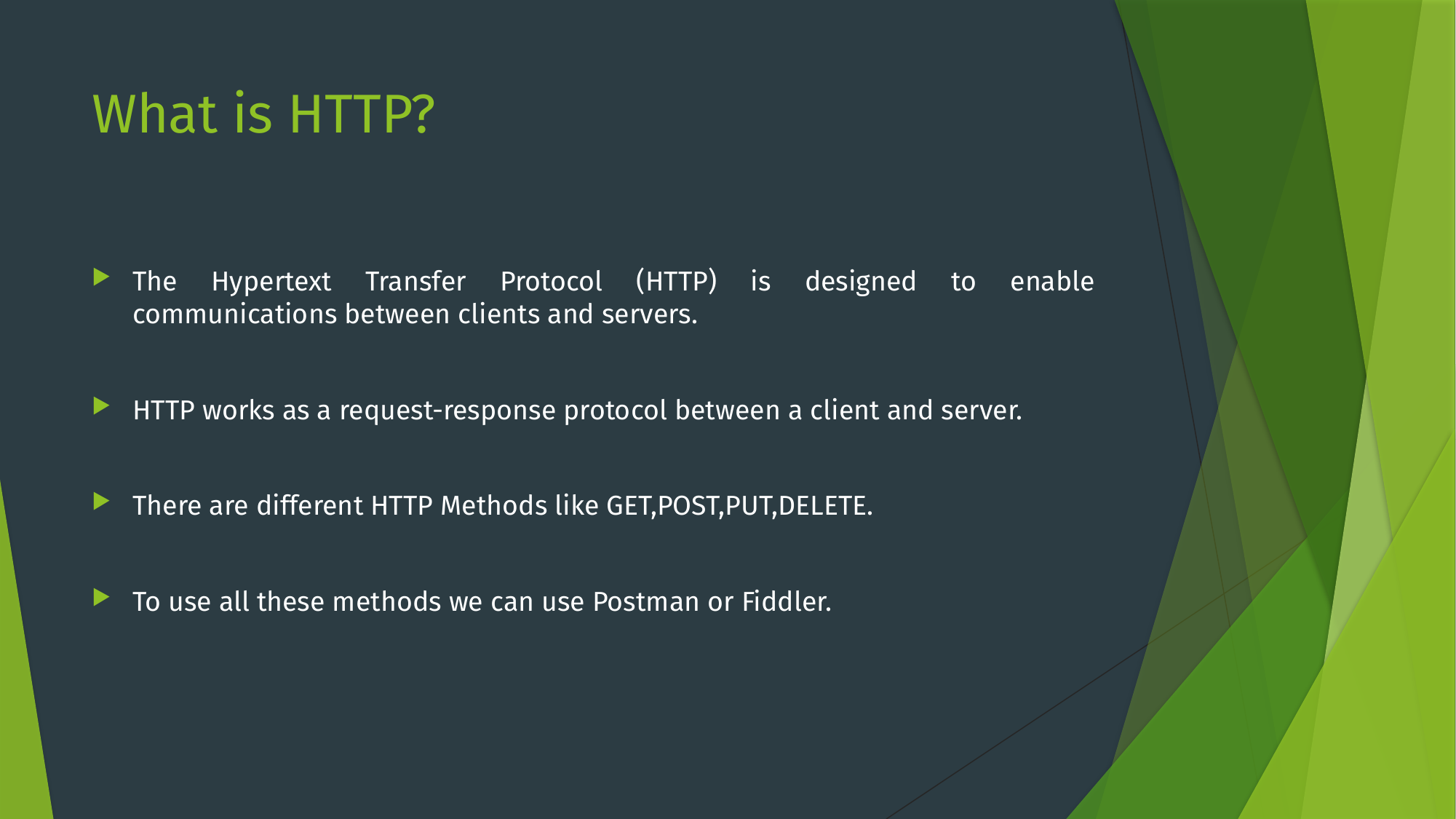

# What is HTTP?
The Hypertext Transfer Protocol (HTTP) is designed to enable communications between clients and servers.

HTTP works as a request-response protocol between a client and server.

There are different HTTP Methods like GET,POST,PUT,DELETE.

To use all these methods we can use Postman or Fiddler.